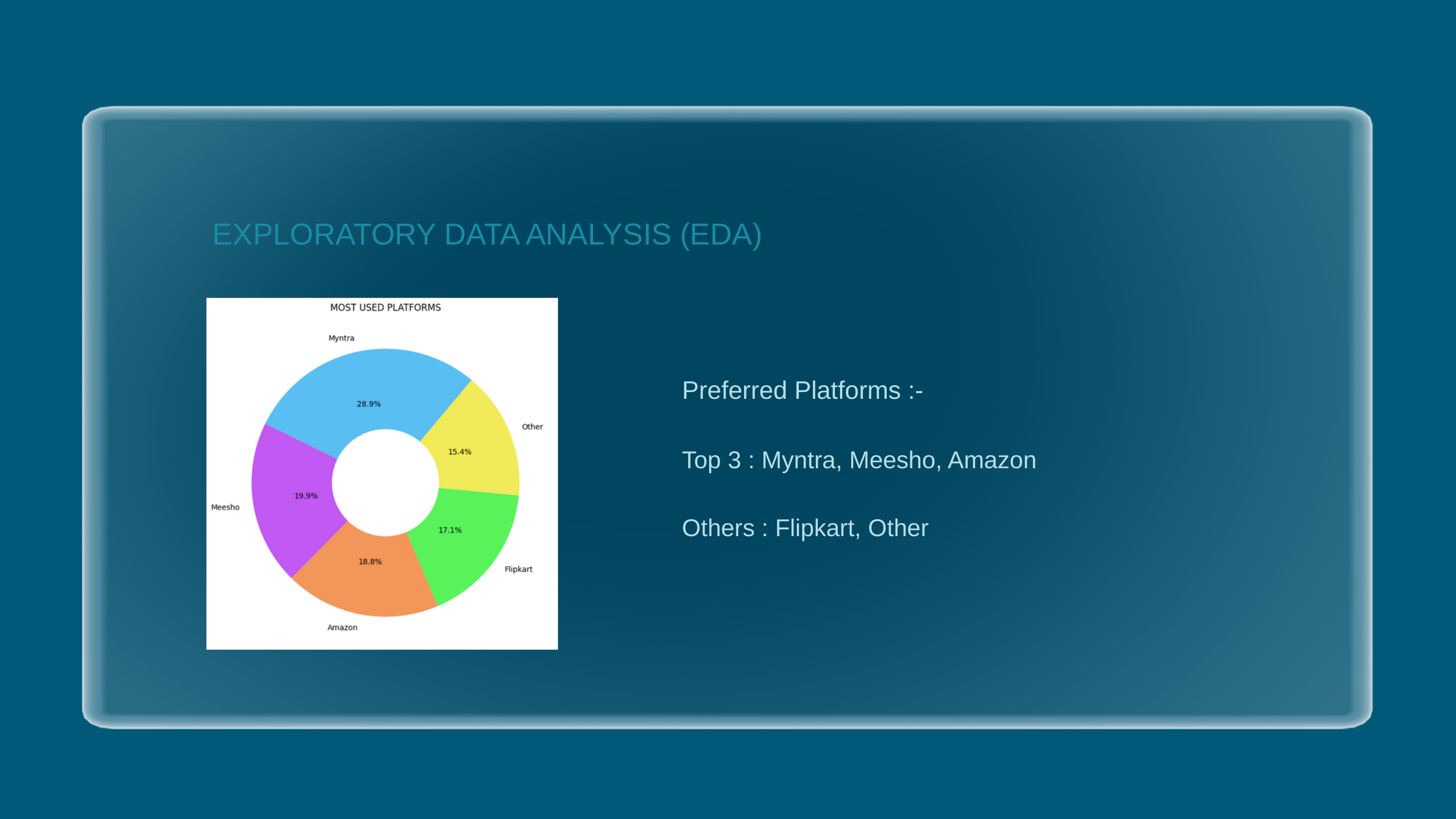

EXPLORATORY DATA ANALYSIS (EDA)

Preferred Platforms :-
Top 3 : Myntra, Meesho, Amazon

Others : Flipkart, Other